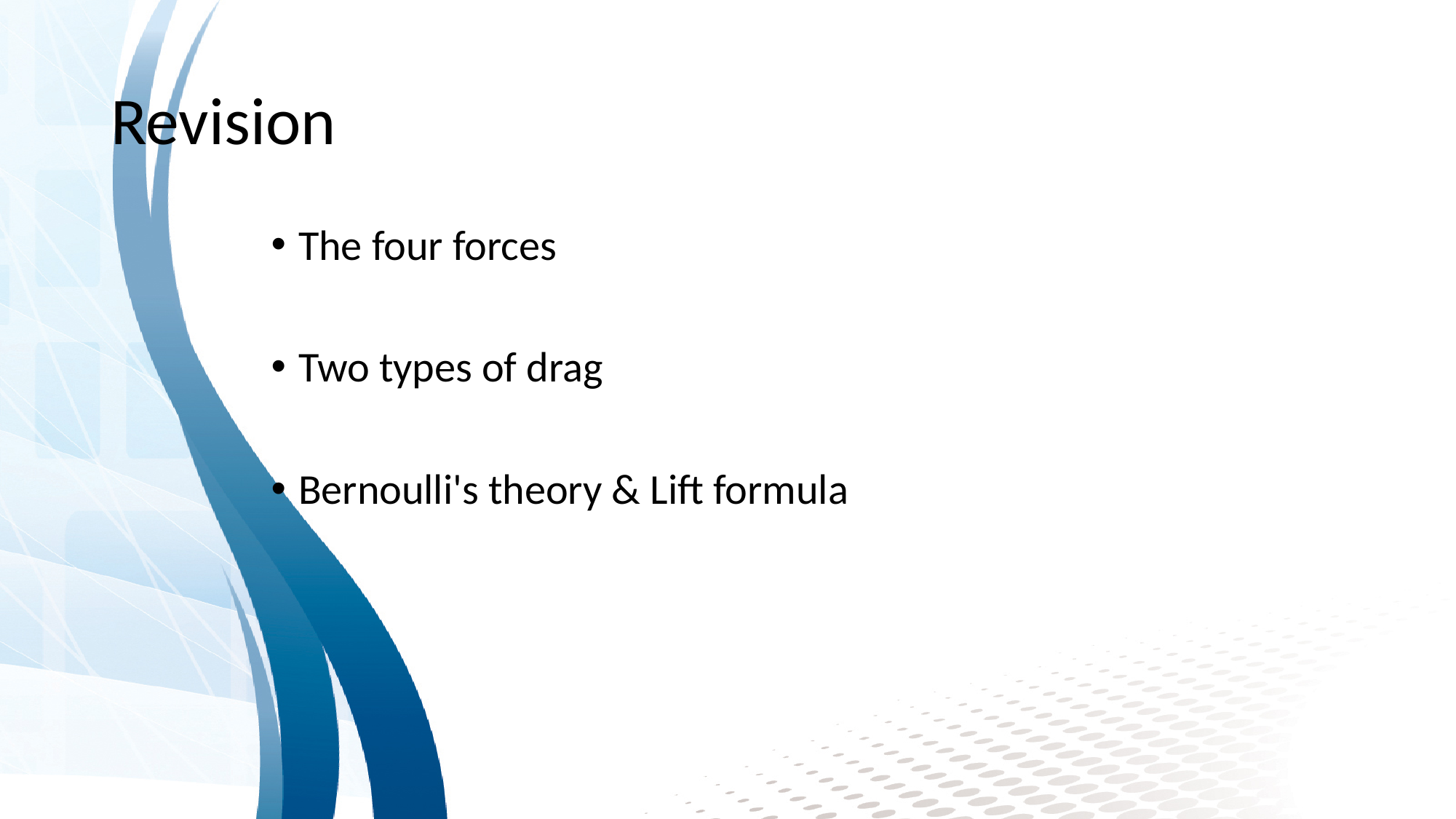

# Revision
The four forces

Two types of drag

Bernoulli's theory & Lift formula